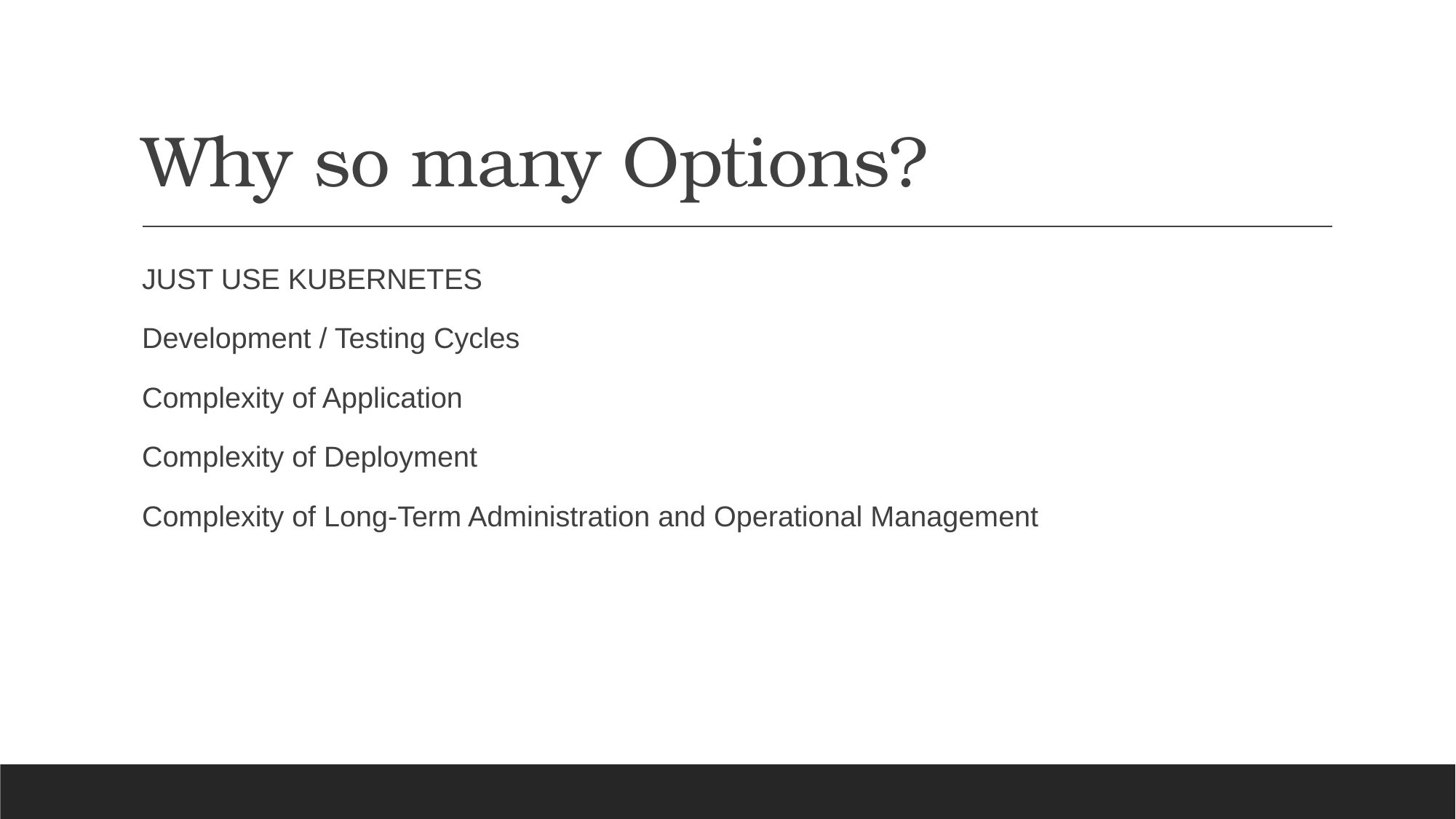

# Why so many Options?
JUST USE KUBERNETES
Development / Testing Cycles
Complexity of Application
Complexity of Deployment
Complexity of Long-Term Administration and Operational Management